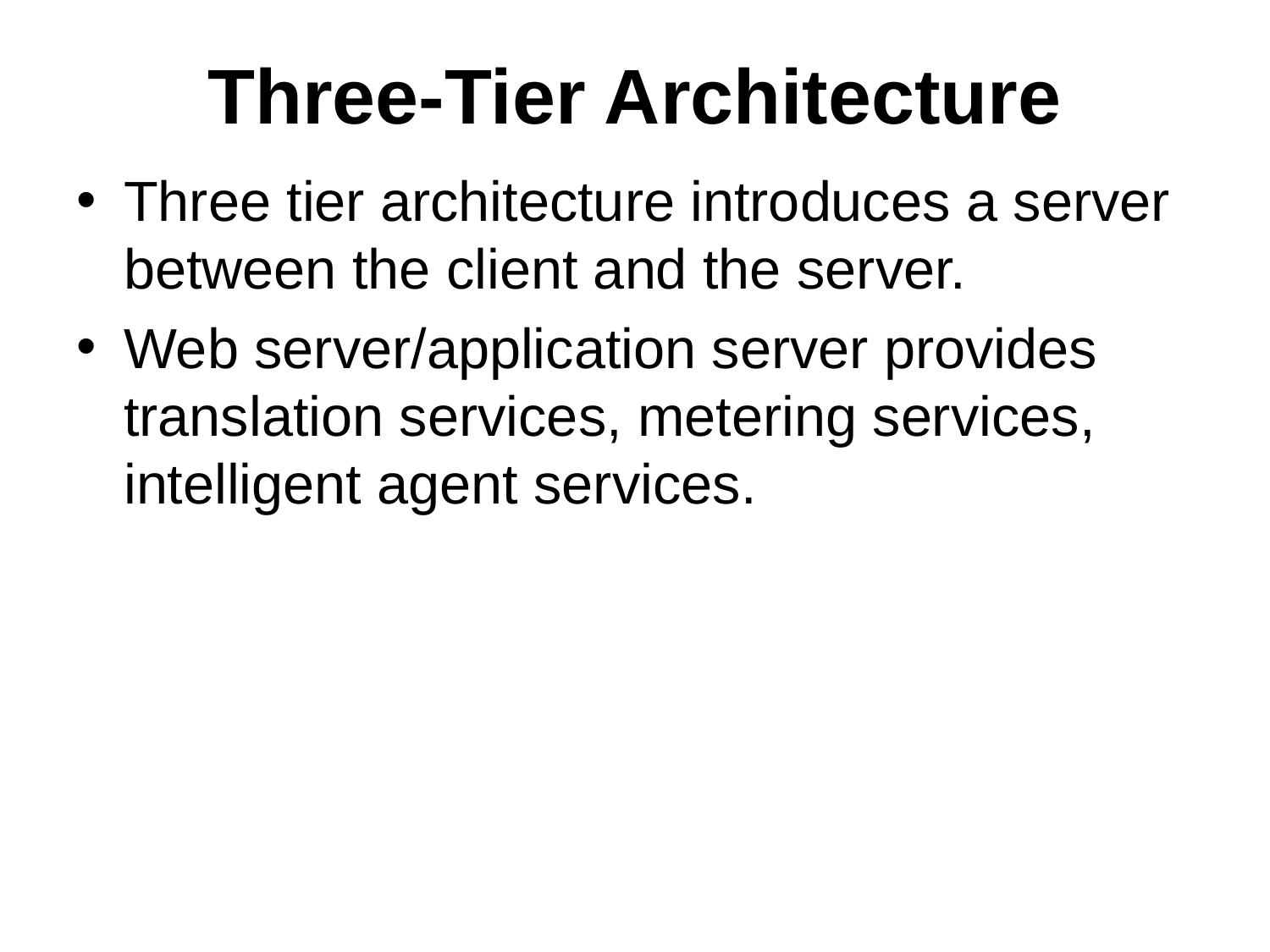

# Three-Tier Architecture
Three tier architecture introduces a server between the client and the server.
Web server/application server provides translation services, metering services, intelligent agent services.